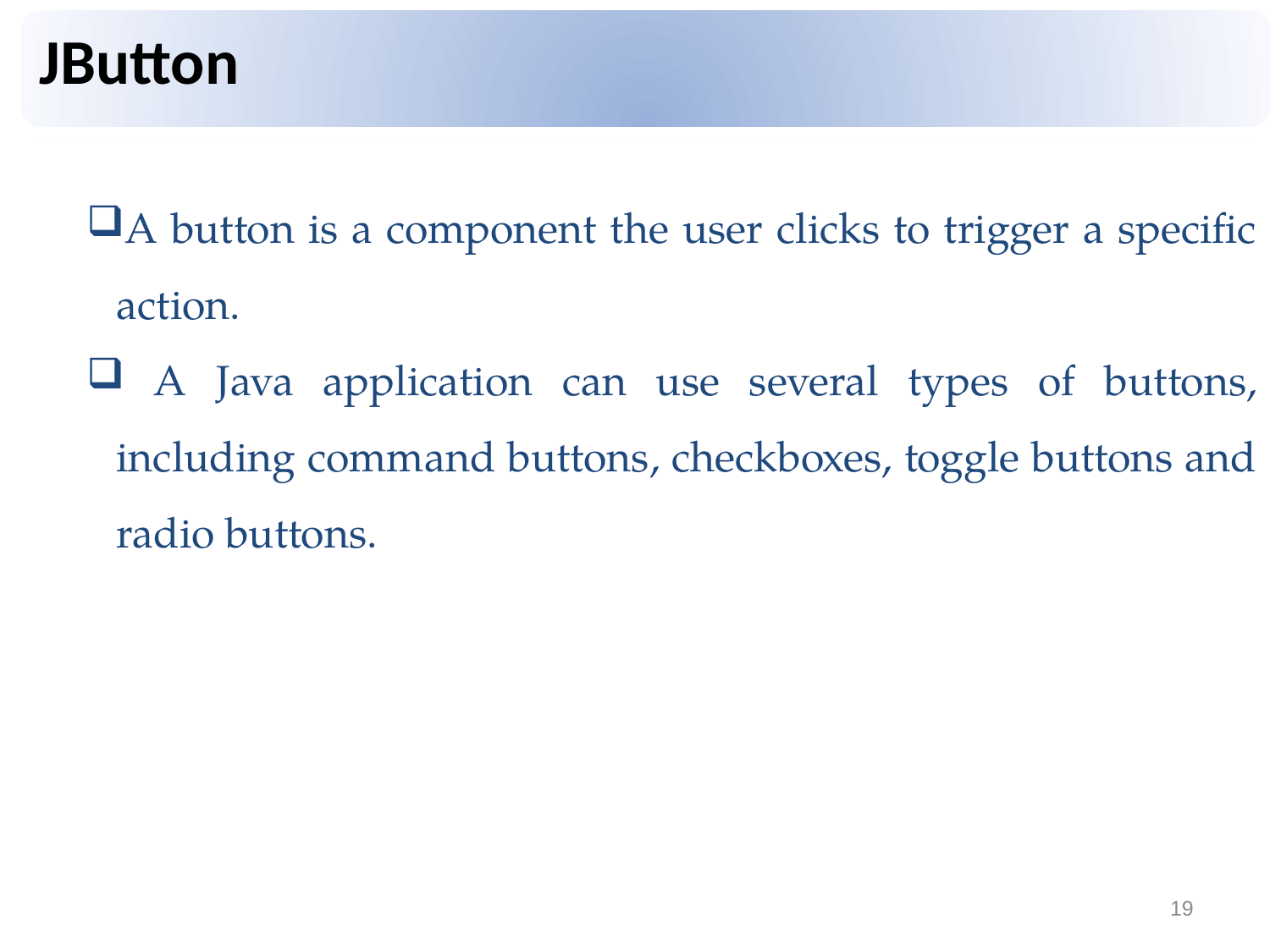

JButton
A button is a component the user clicks to trigger a specific action.
 A Java application can use several types of buttons, including command buttons, checkboxes, toggle buttons and radio buttons.
19